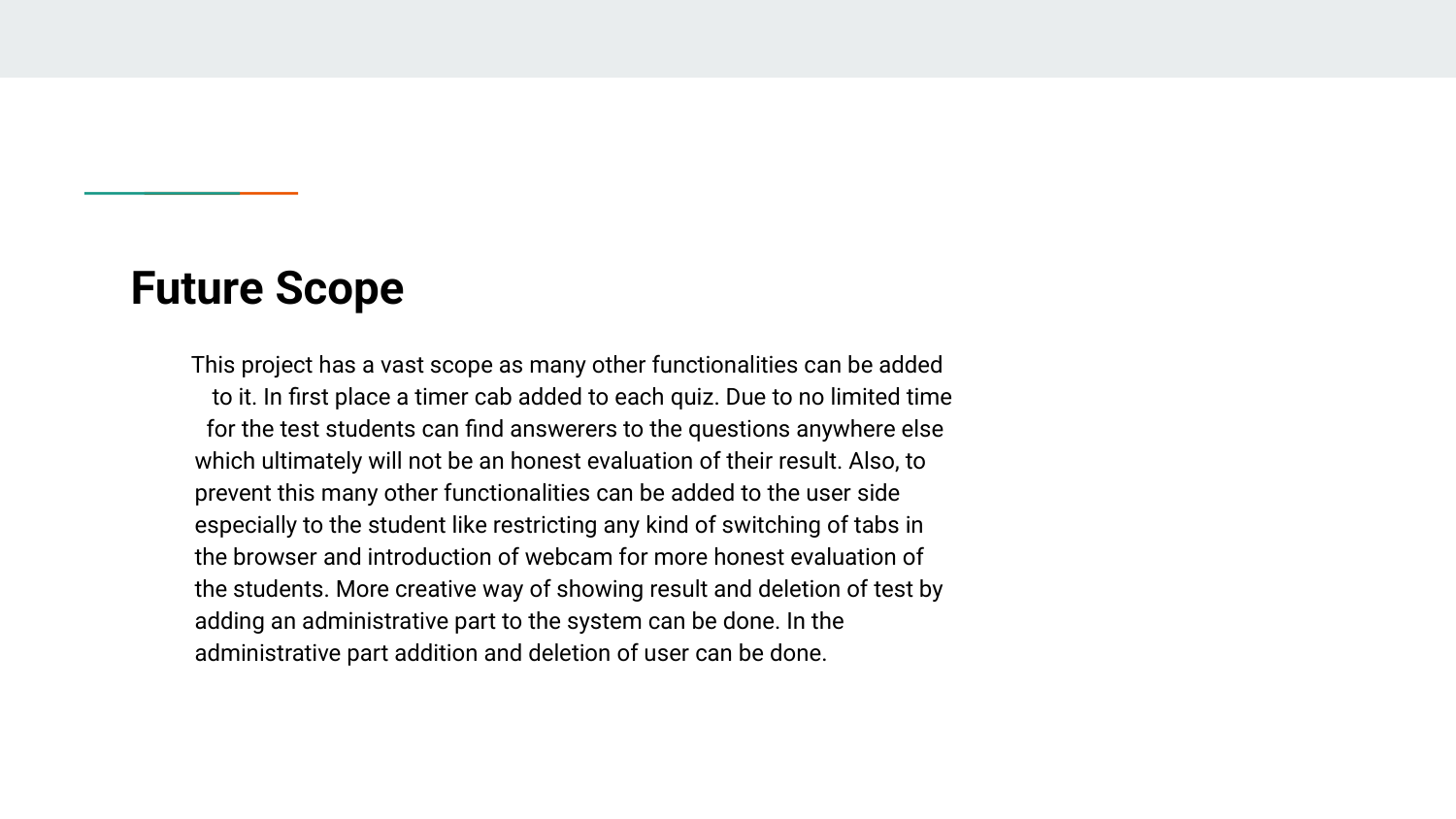

# Future Scope

                   This project has a vast scope as many other functionalities can be added
            to it. In first place a timer cab added to each quiz. Due to no limited time
           for the test students can find answerers to the questions anywhere else
which ultimately will not be an honest evaluation of their result. Also, to
prevent this many other functionalities can be added to the user side
especially to the student like restricting any kind of switching of tabs in
the browser and introduction of webcam for more honest evaluation of
the students. More creative way of showing result and deletion of test by
adding an administrative part to the system can be done. In the
administrative part addition and deletion of user can be done.